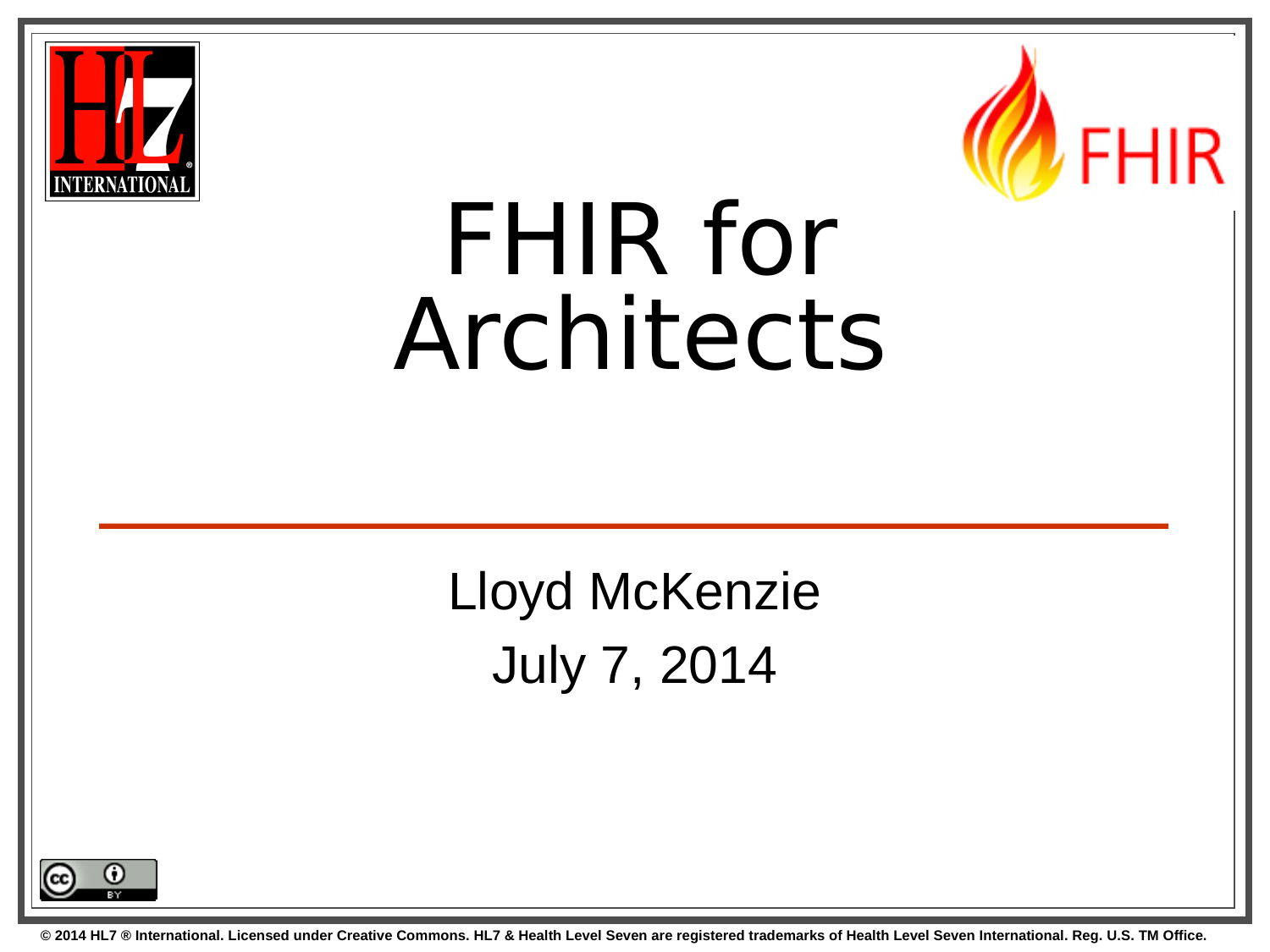

# FHIR for Architects
Lloyd McKenzie
July 7, 2014